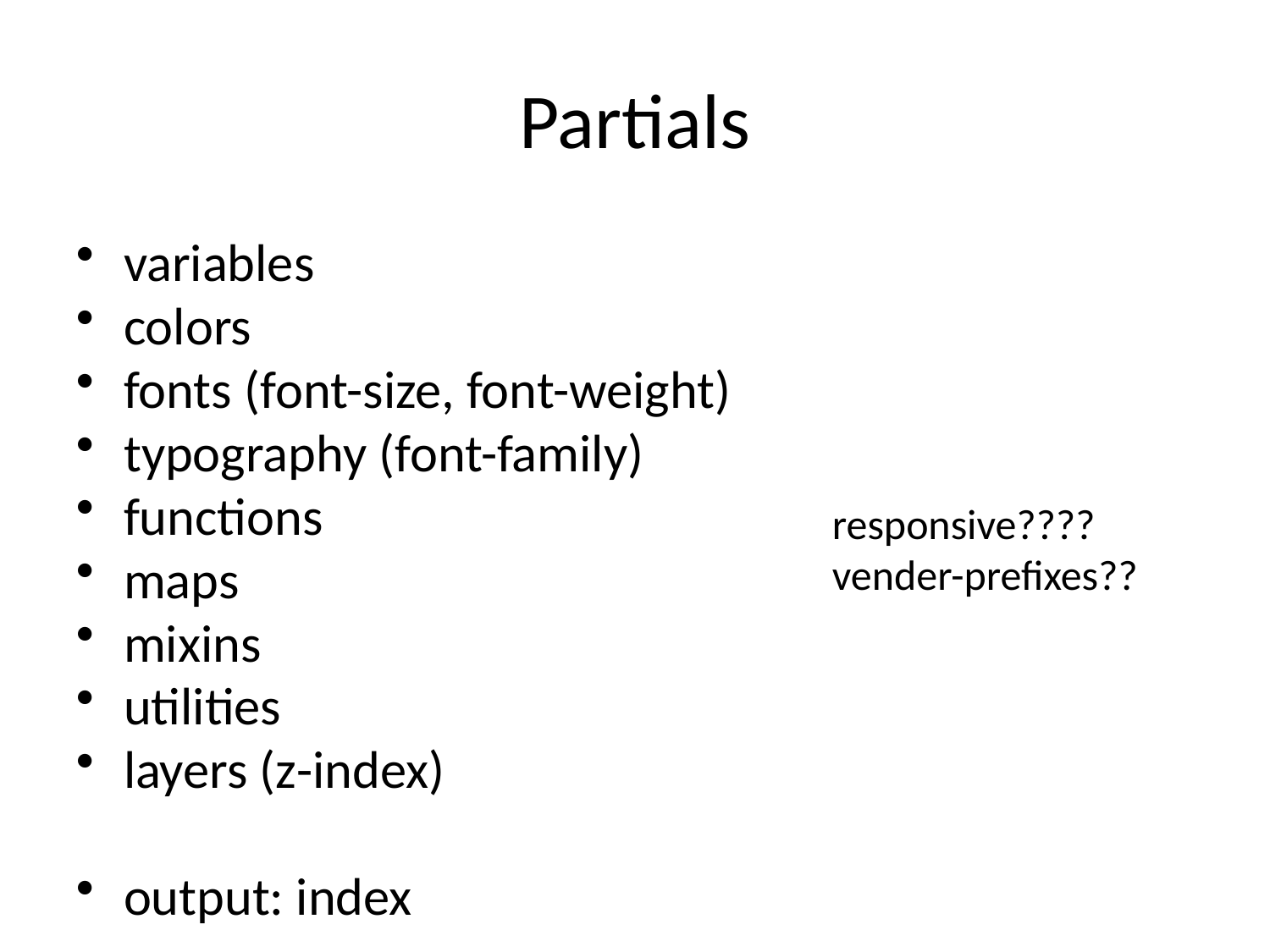

# Partials
variables
colors
fonts (font-size, font-weight)
typography (font-family)
functions
maps
mixins
utilities
layers (z-index)

output: index
responsive????
vender-prefixes??